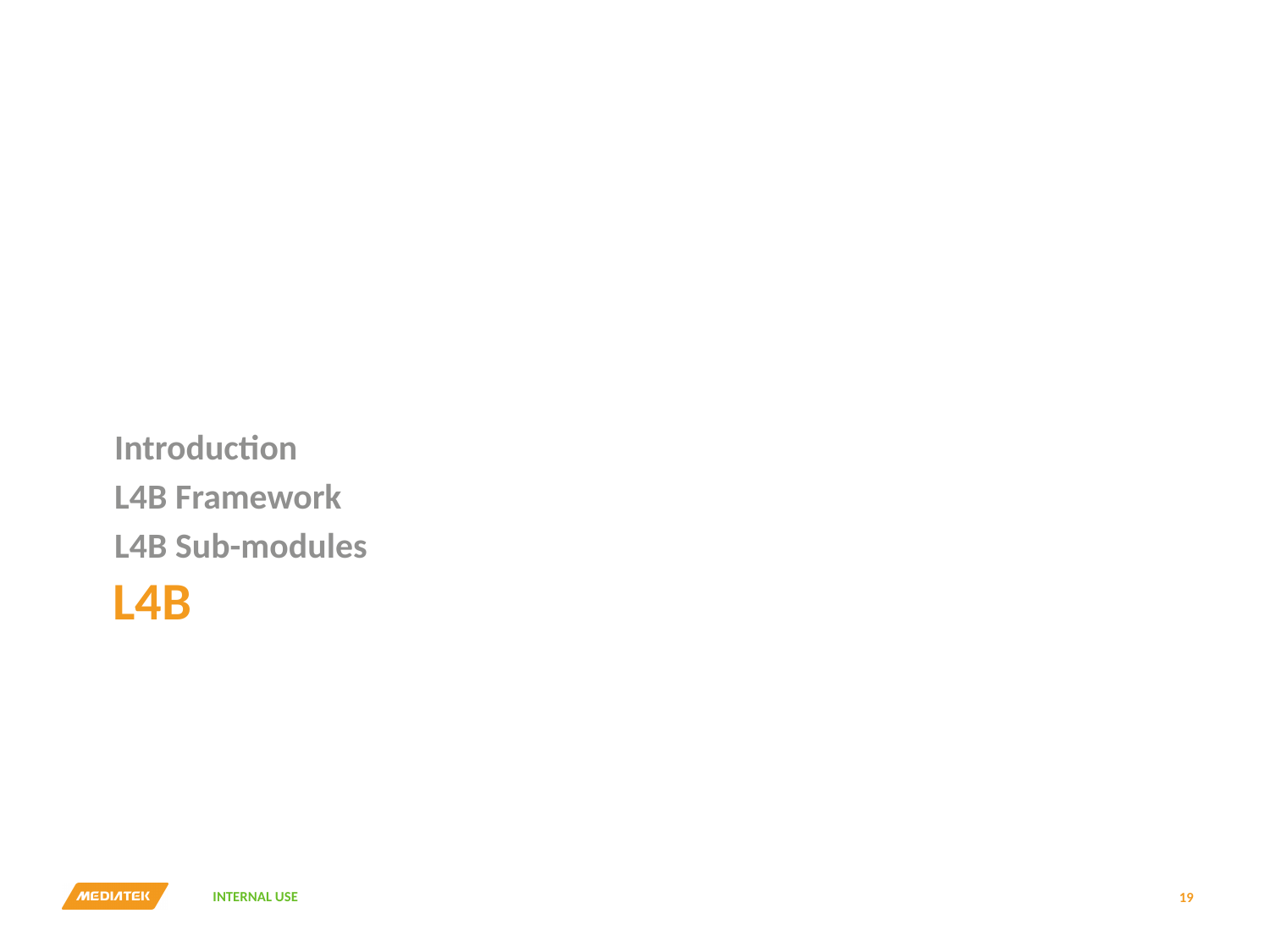

Introduction
L4B Framework
L4B Sub-modules
# L4B
19